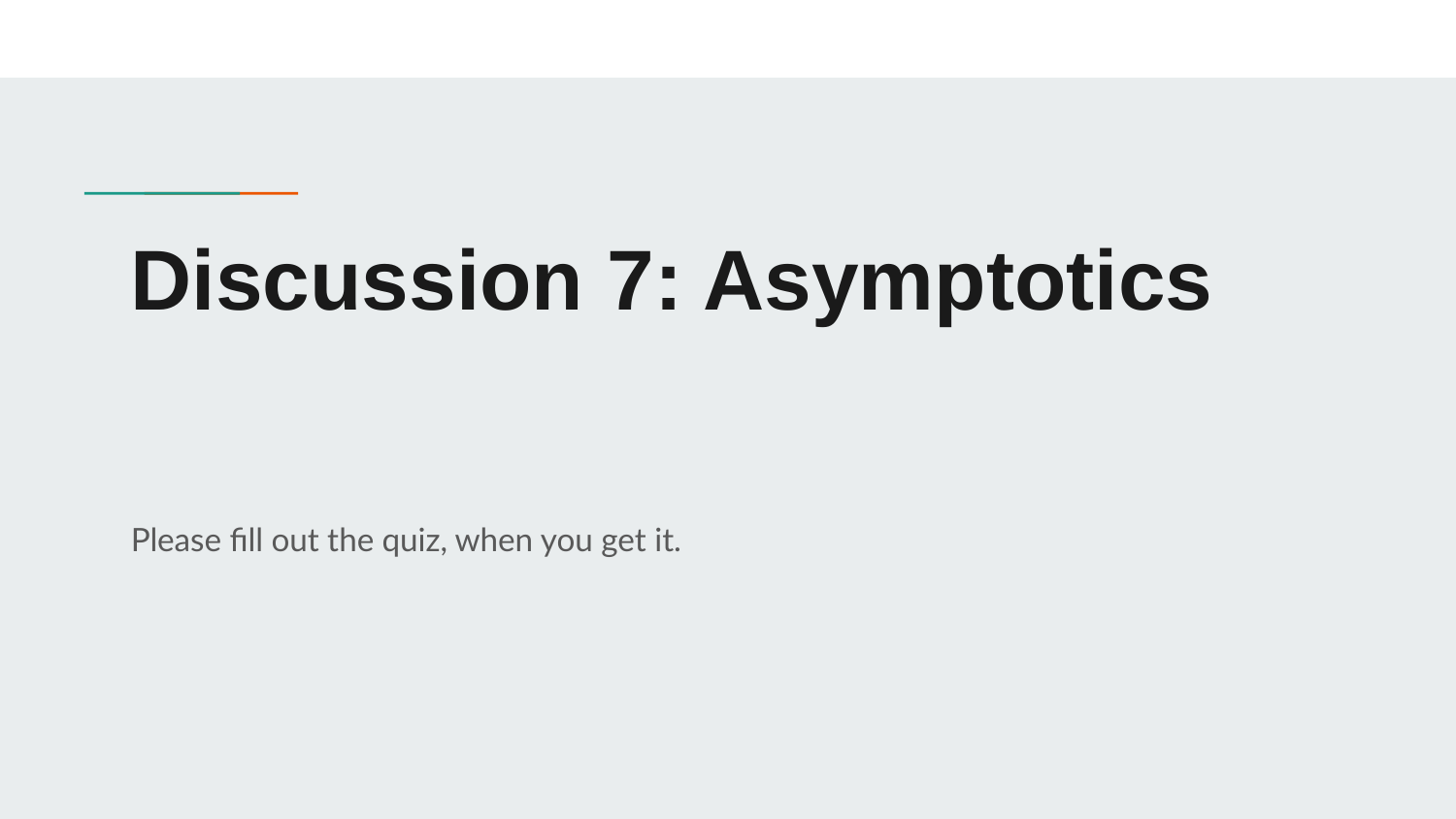

# Discussion 7: Asymptotics
Please fill out the quiz, when you get it.